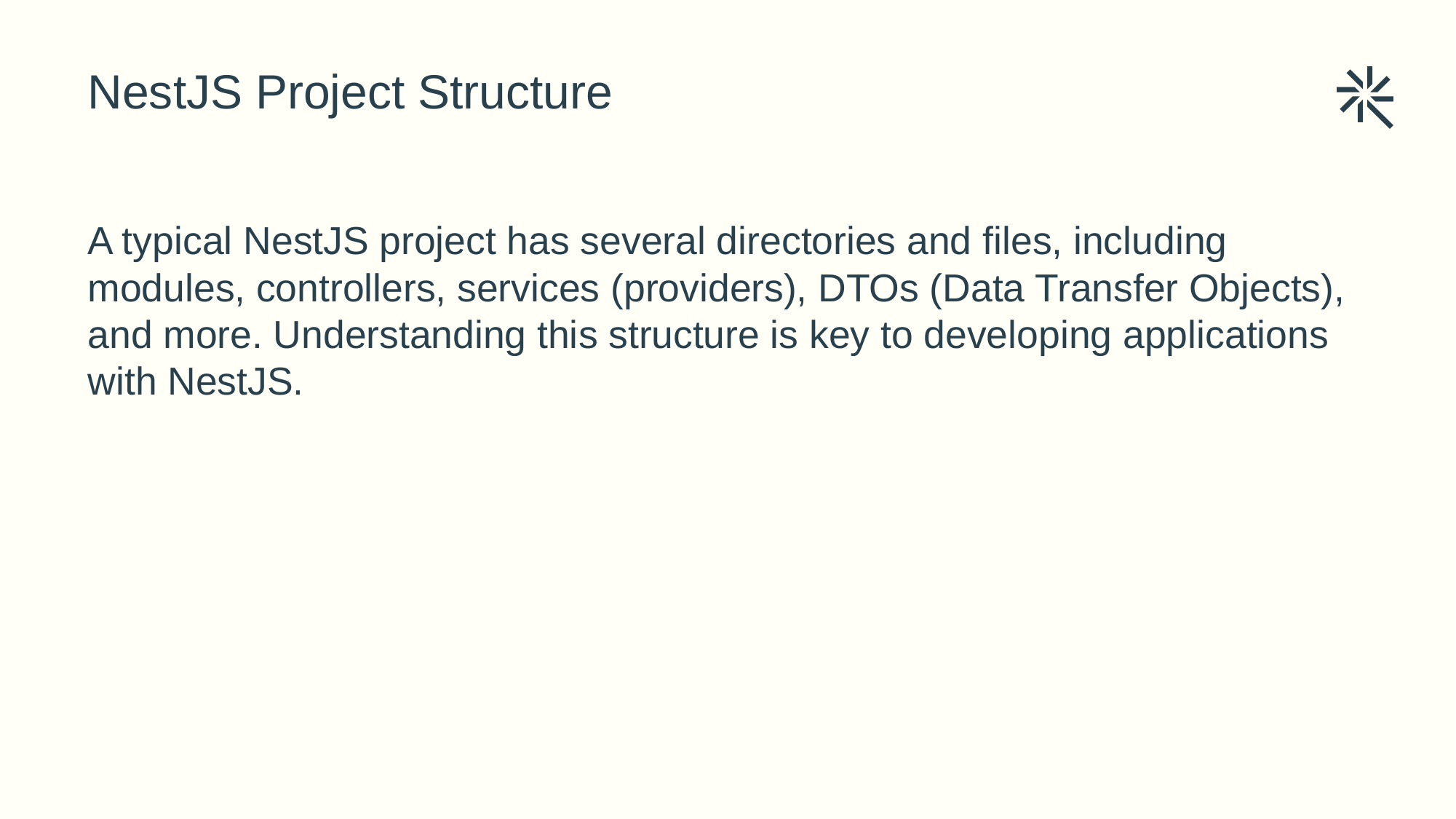

# NestJS Project Structure
A typical NestJS project has several directories and files, including modules, controllers, services (providers), DTOs (Data Transfer Objects), and more. Understanding this structure is key to developing applications with NestJS.